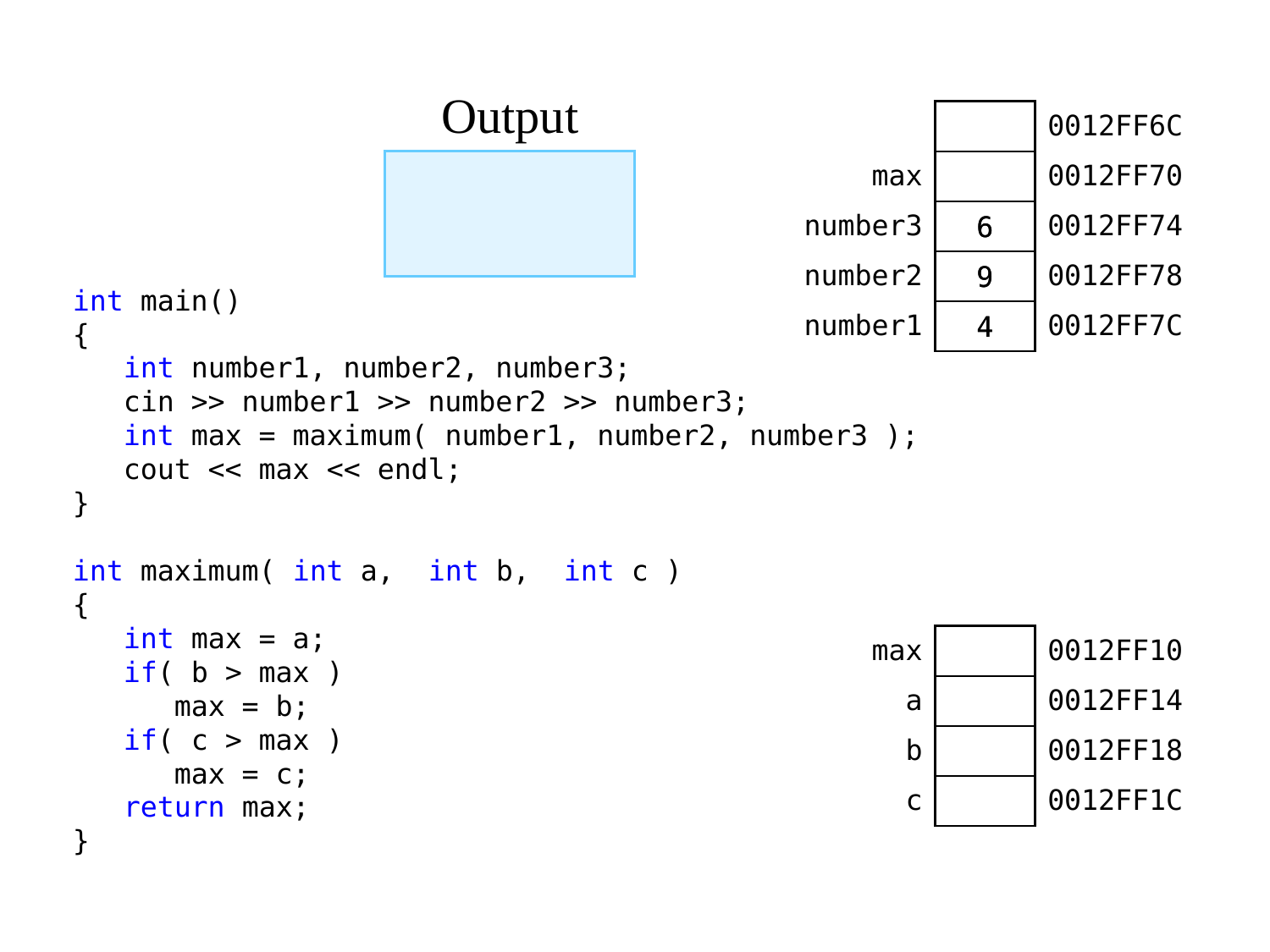

Output
|  |  | 0012FF6C |
| --- | --- | --- |
| max |  | 0012FF70 |
| number3 |  | 0012FF74 |
| number2 |  | 0012FF78 |
| number1 |  | 0012FF7C |

6
6
9
9
int main()
{
   int number1, number2, number3;
   cin >> number1 >> number2 >> number3;
   int max = maximum( number1, number2, number3 );
   cout << max << endl;
}

int maximum( int a,  int b,  int c )
{
   int max = a;
   if( b > max )
      max = b;
   if( c > max )
      max = c;
   return max;
}
4
4
| max |  | 0012FF10 |
| --- | --- | --- |
| a |  | 0012FF14 |
| b |  | 0012FF18 |
| c |  | 0012FF1C |